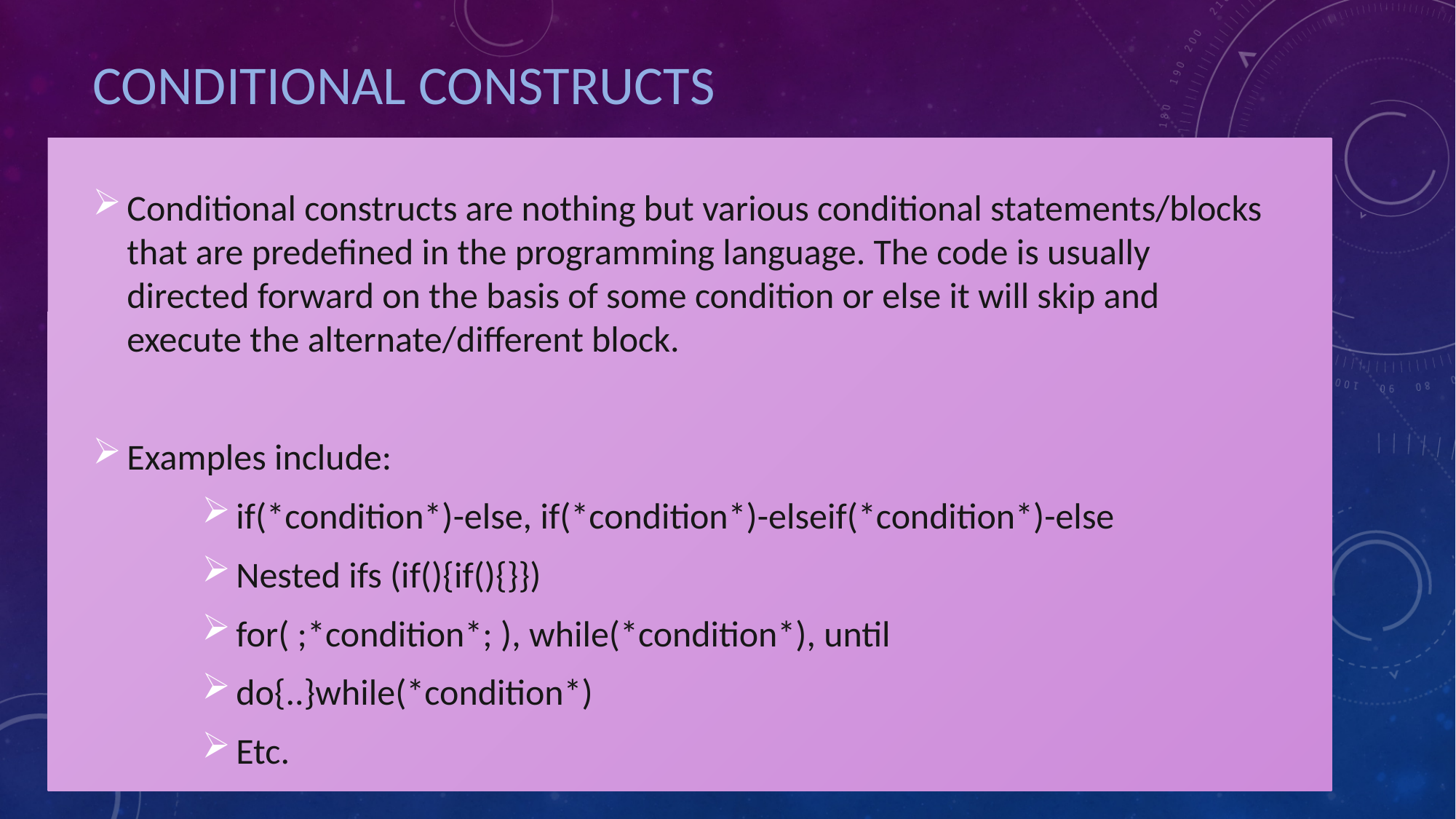

# Conditional constructs

Conditional constructs are nothing but various conditional statements/blocks that are predefined in the programming language. The code is usually directed forward on the basis of some condition or else it will skip and execute the alternate/different block.

Examples include:
if(*condition*)-else, if(*condition*)-elseif(*condition*)-else
Nested ifs (if(){if(){}})
for( ;*condition*; ), while(*condition*), until
do{..}while(*condition*)
Etc.